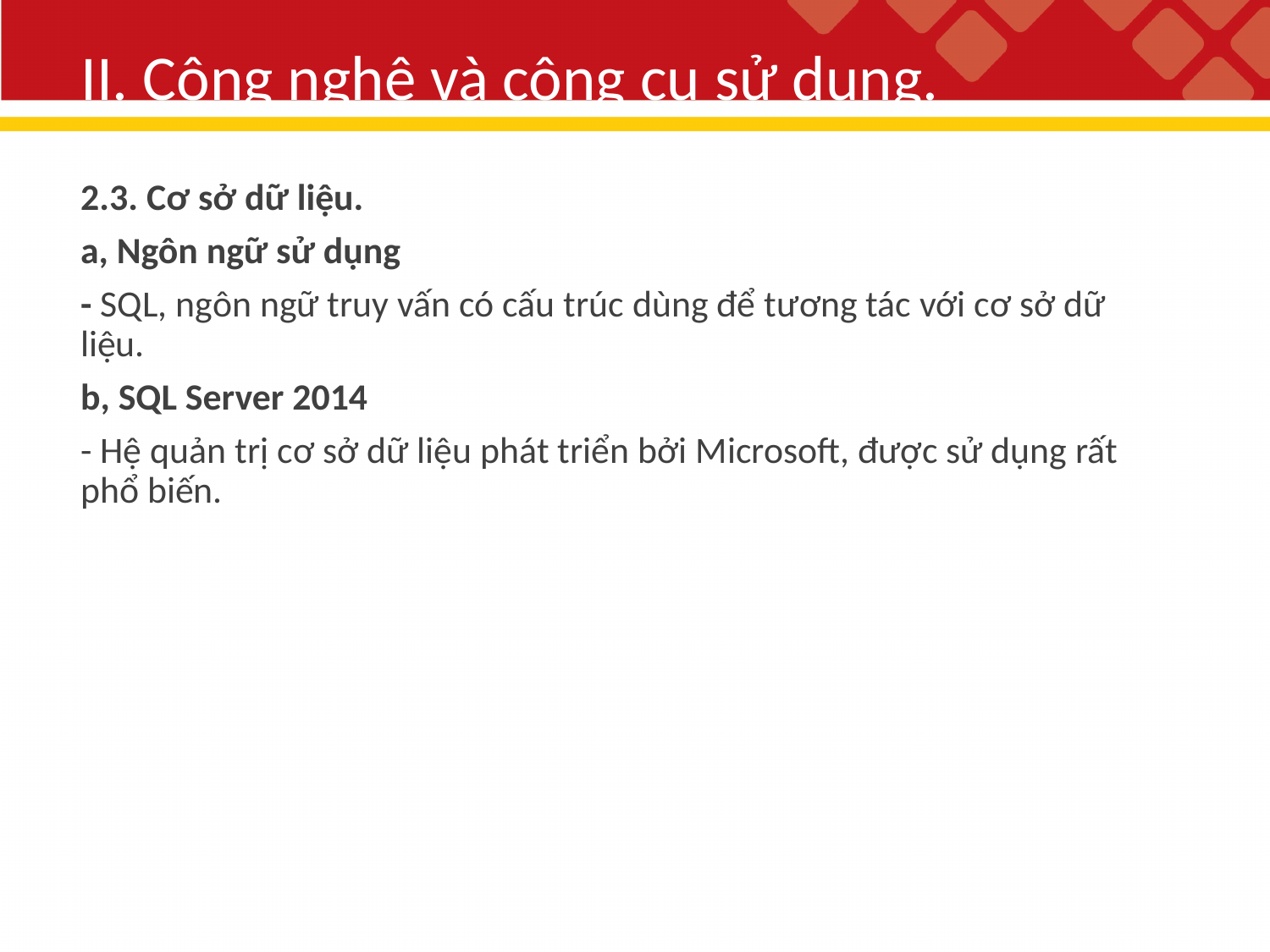

# II. Công nghệ và công cụ sử dụng.
2.3. Cơ sở dữ liệu.
a, Ngôn ngữ sử dụng
- SQL, ngôn ngữ truy vấn có cấu trúc dùng để tương tác với cơ sở dữ liệu.
b, SQL Server 2014
- Hệ quản trị cơ sở dữ liệu phát triển bởi Microsoft, được sử dụng rất phổ biến.